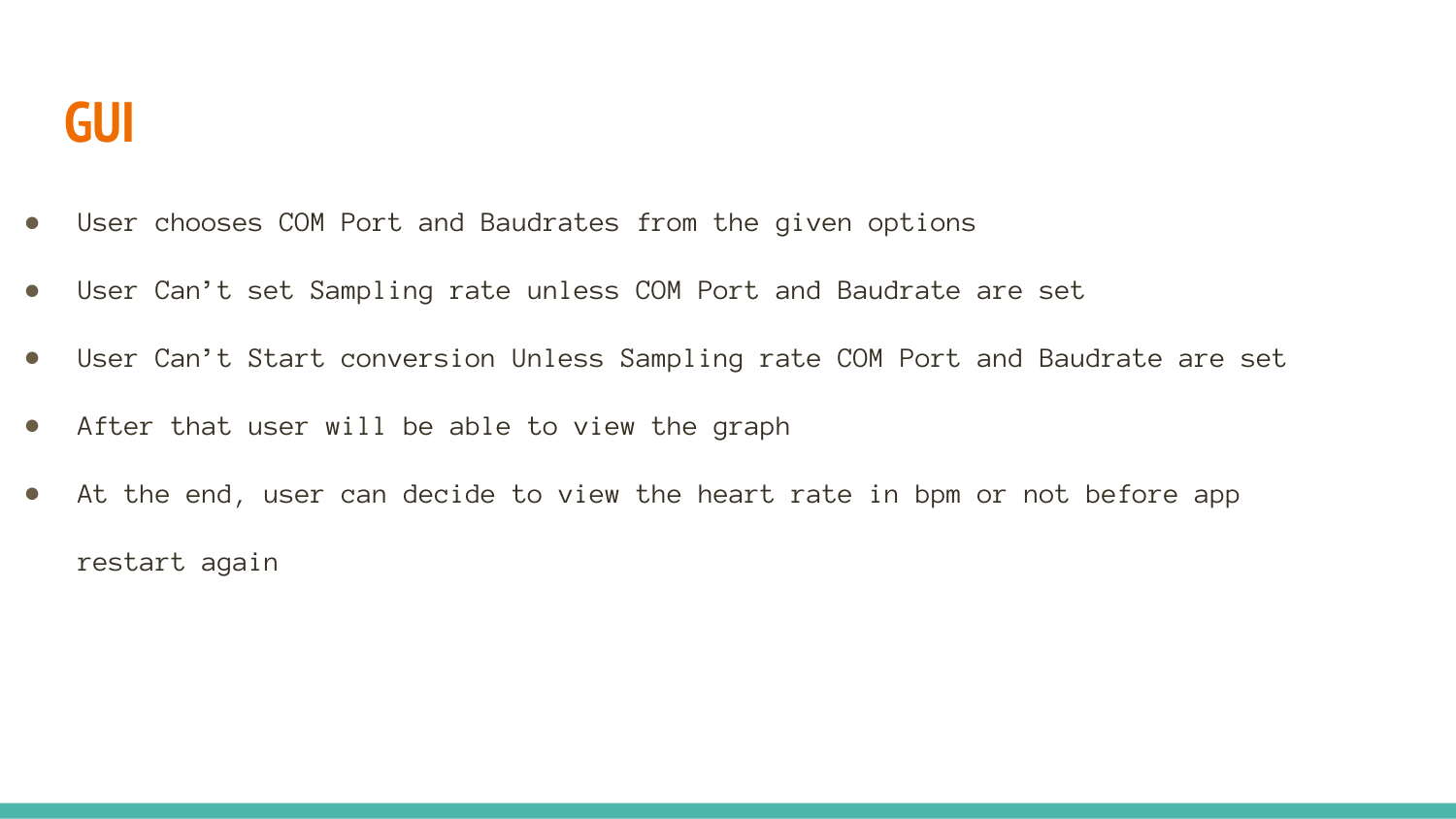

# GUI
User chooses COM Port and Baudrates from the given options
User Can’t set Sampling rate unless COM Port and Baudrate are set
User Can’t Start conversion Unless Sampling rate COM Port and Baudrate are set
After that user will be able to view the graph
At the end, user can decide to view the heart rate in bpm or not before app restart again